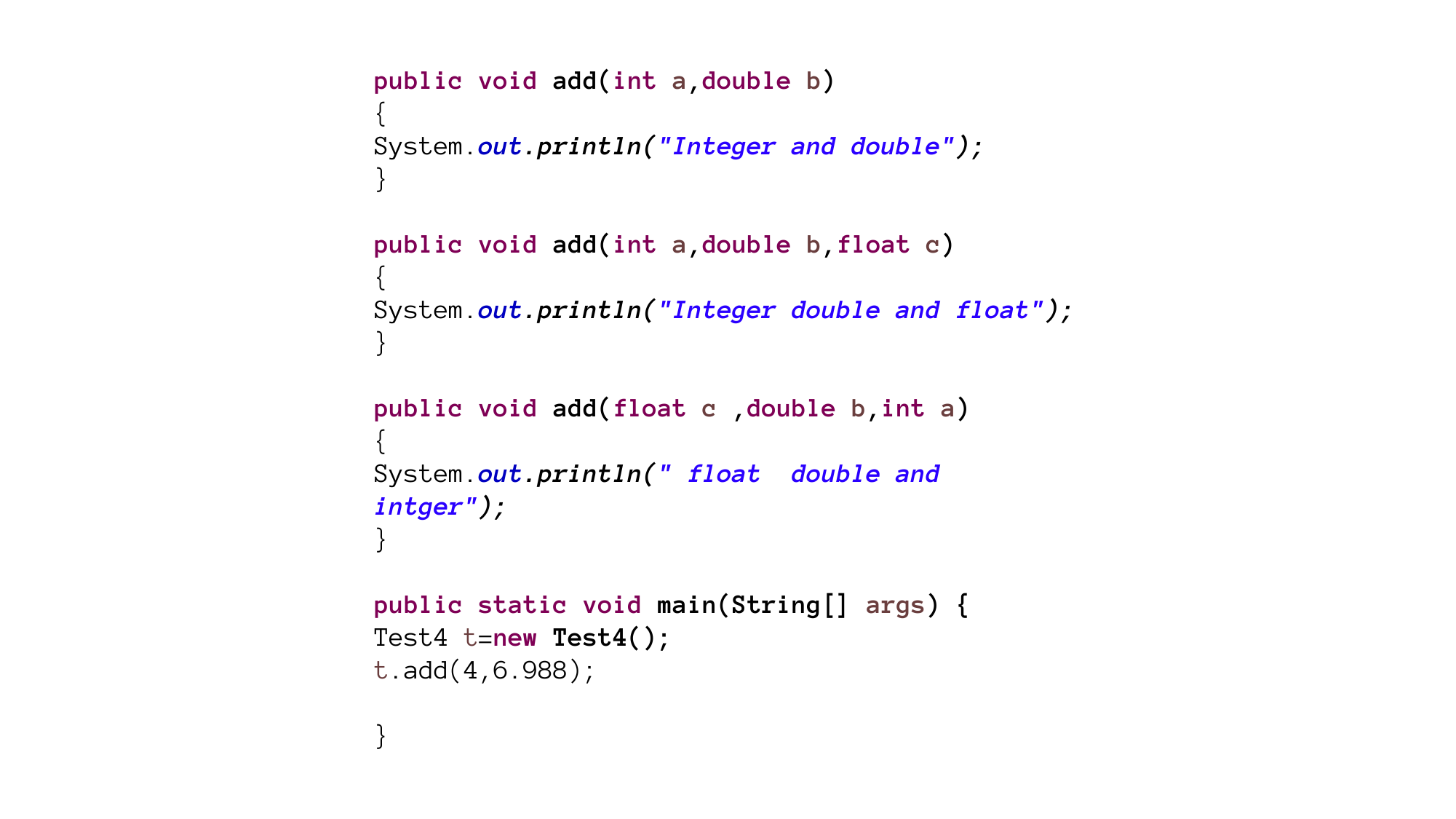

public void add(int a,double b)
{
System.out.println("Integer and double");
}

public void add(int a,double b,float c)
{
System.out.println("Integer double and float");
}

public void add(float c ,double b,int a)
{
System.out.println(" float  double and intger");
}

public static void main(String[] args) {
Test4 t=new Test4();
t.add(4,6.988);

}
#